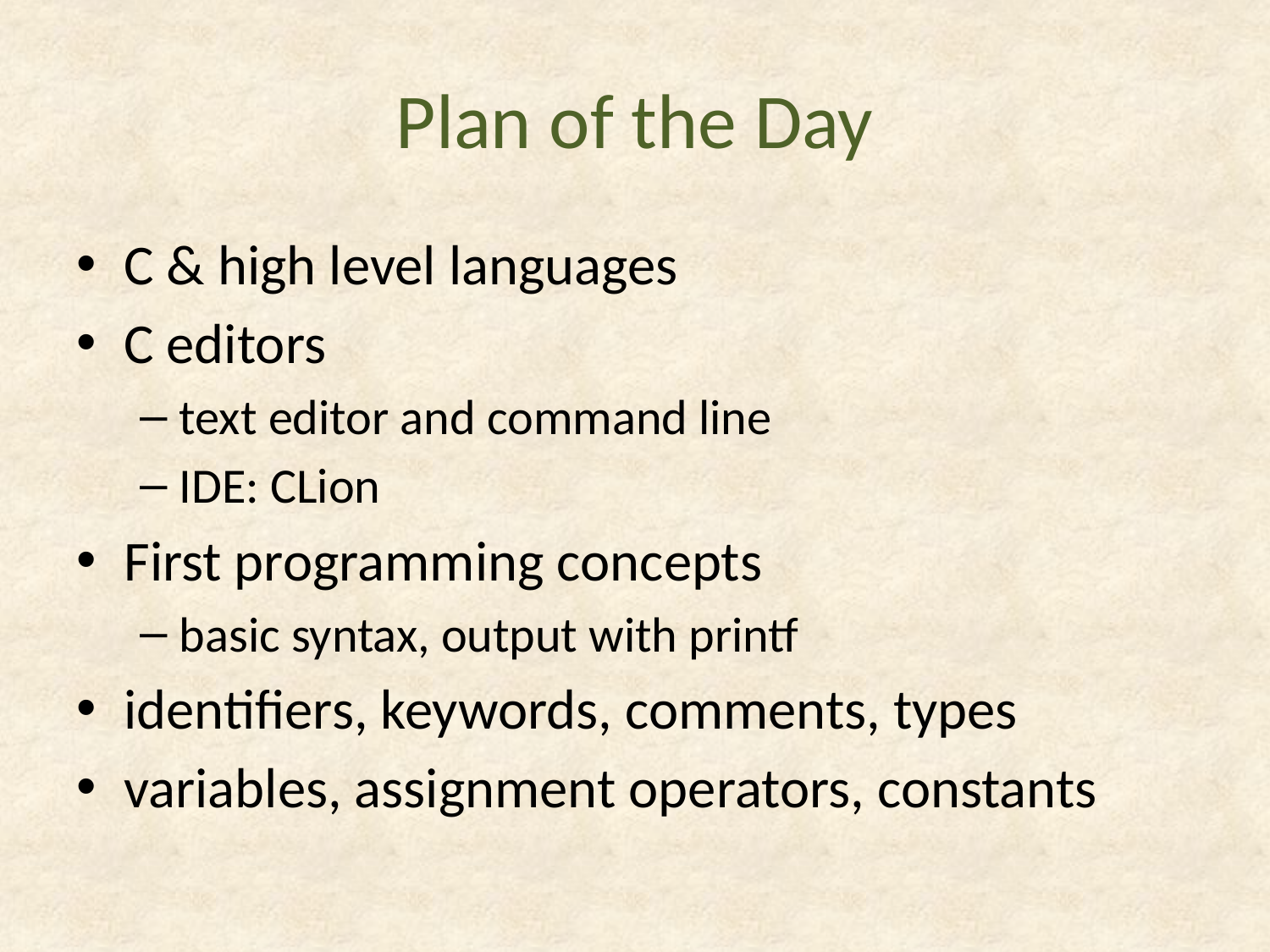

# Plan of the Day
C & high level languages
C editors
text editor and command line
IDE: CLion
First programming concepts
basic syntax, output with printf
identifiers, keywords, comments, types
variables, assignment operators, constants